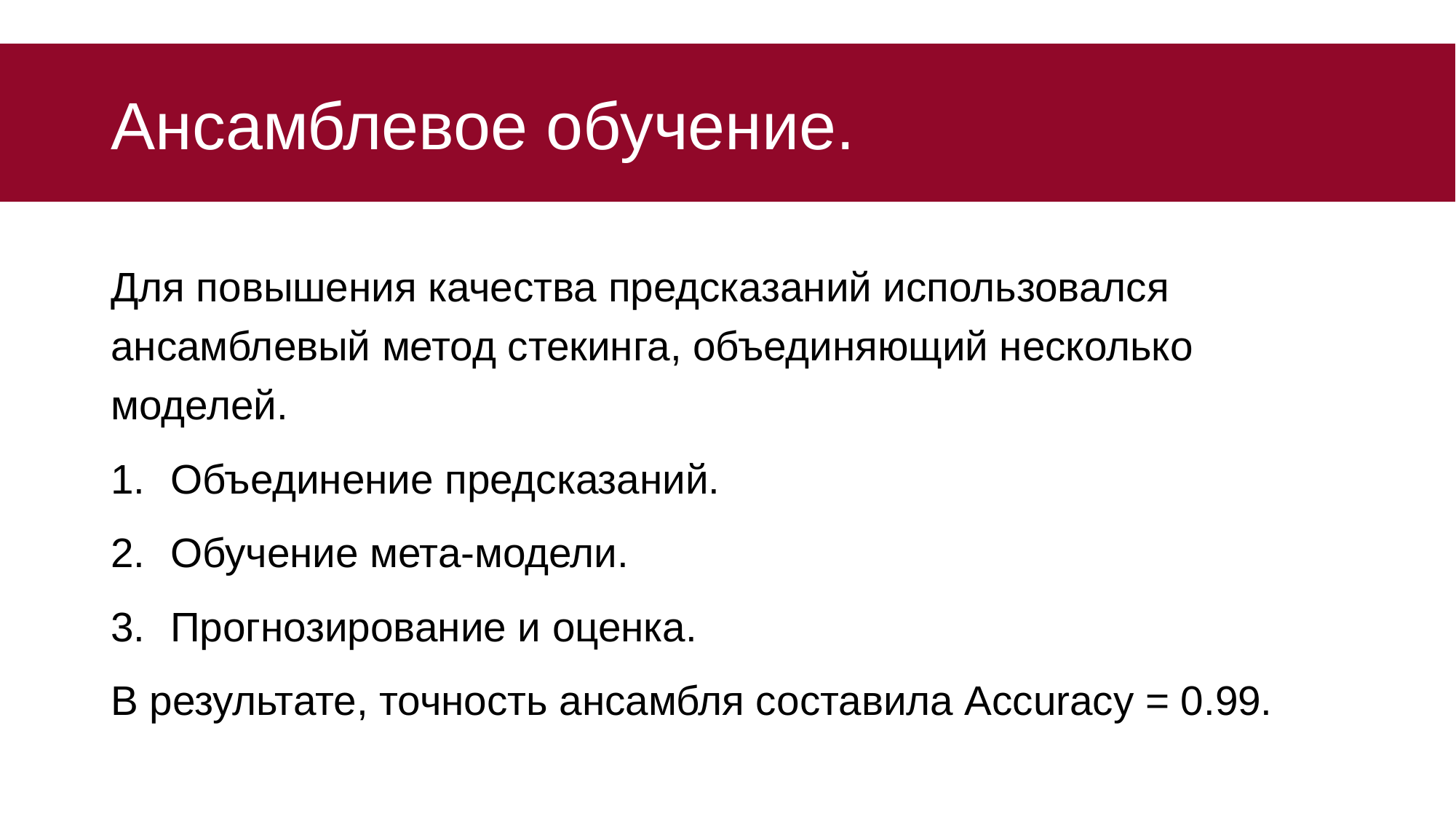

# Ансамблевое обучение.
Для повышения качества предсказаний использовался ансамблевый метод стекинга, объединяющий несколько моделей.
Объединение предсказаний.
Обучение мета-модели.
Прогнозирование и оценка.
В результате, точность ансамбля составила Accuracy = 0.99.